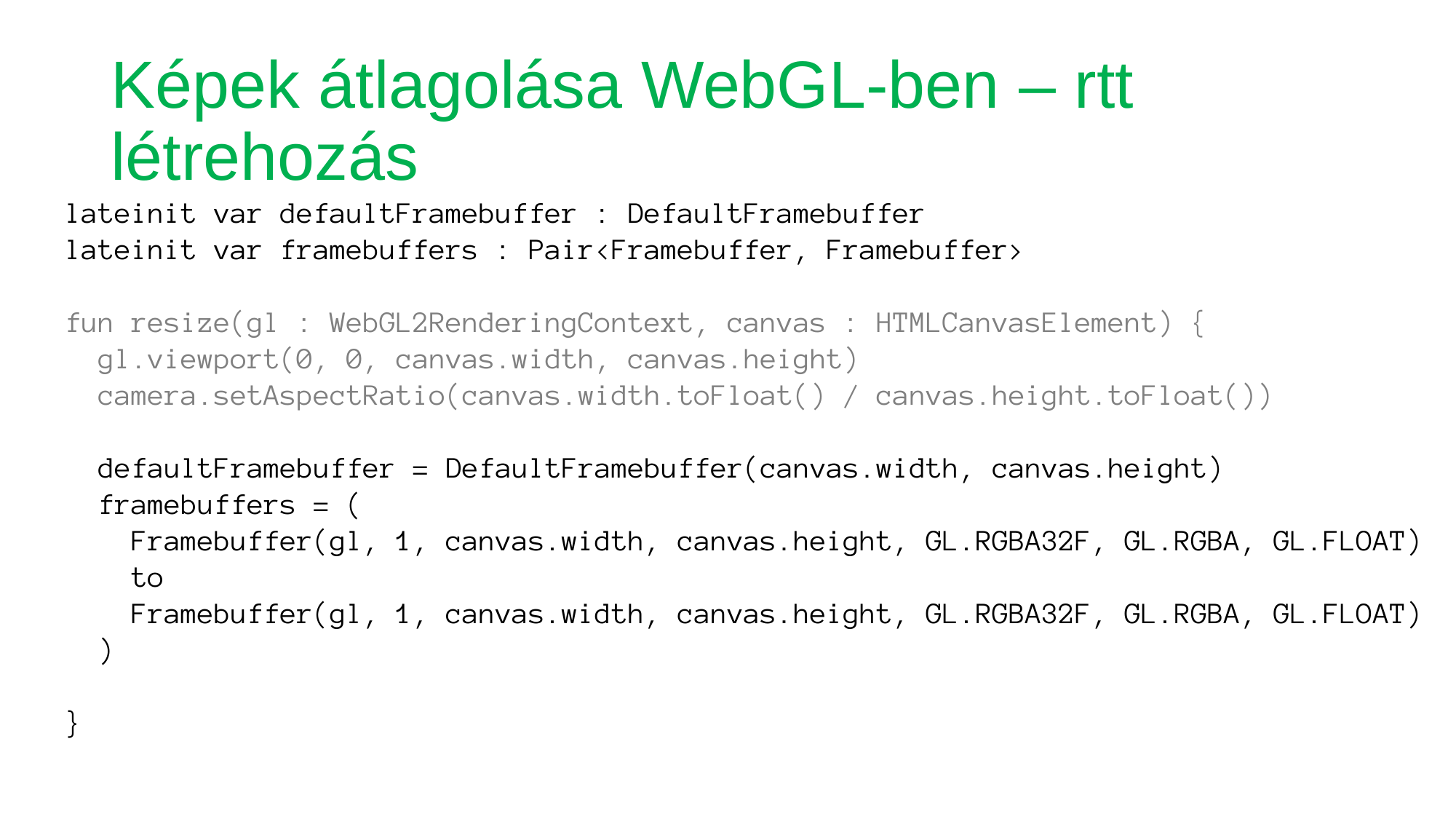

# Képek átlagolása WebGL-ben – rtt létrehozás
  lateinit var defaultFramebuffer : DefaultFramebuffer
  lateinit var framebuffers : Pair<Framebuffer, Framebuffer>

  fun resize(gl : WebGL2RenderingContext, canvas : HTMLCanvasElement) {
    gl.viewport(0, 0, canvas.width, canvas.height)
    camera.setAspectRatio(canvas.width.toFloat() / canvas.height.toFloat())

    defaultFramebuffer = DefaultFramebuffer(canvas.width, canvas.height)
    framebuffers = (
      Framebuffer(gl, 1, canvas.width, canvas.height, GL.RGBA32F, GL.RGBA, GL.FLOAT)
      to
      Framebuffer(gl, 1, canvas.width, canvas.height, GL.RGBA32F, GL.RGBA, GL.FLOAT)
    )

  }